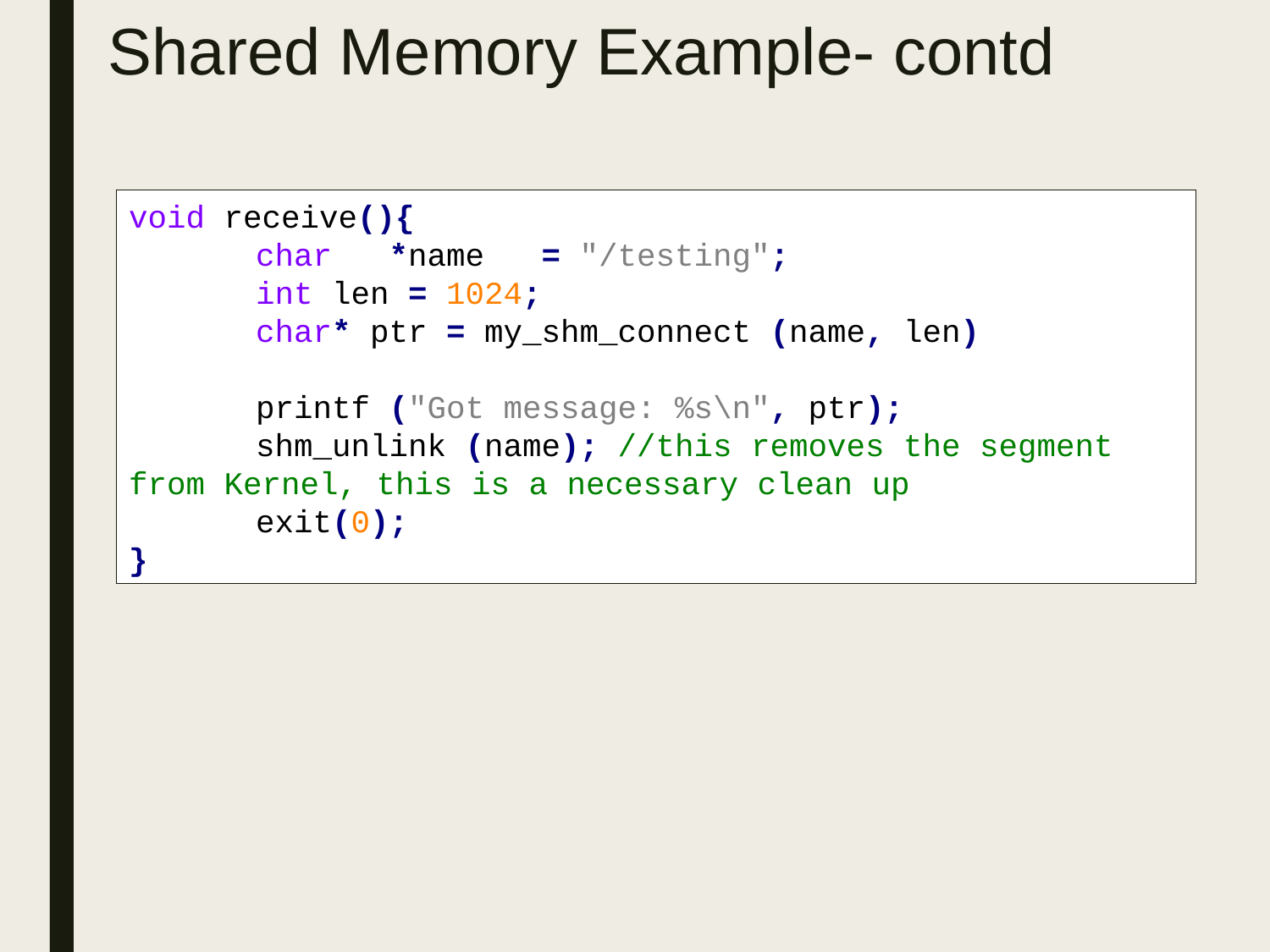

# Shared Memory Example- contd
void receive(){
	char   *name   = "/testing";
	int len = 1024;
	char* ptr = my_shm_connect (name, len)

	printf ("Got message: %s\n", ptr);
	shm_unlink (name); //this removes the segment from Kernel, this is a necessary clean up
	exit(0);
}